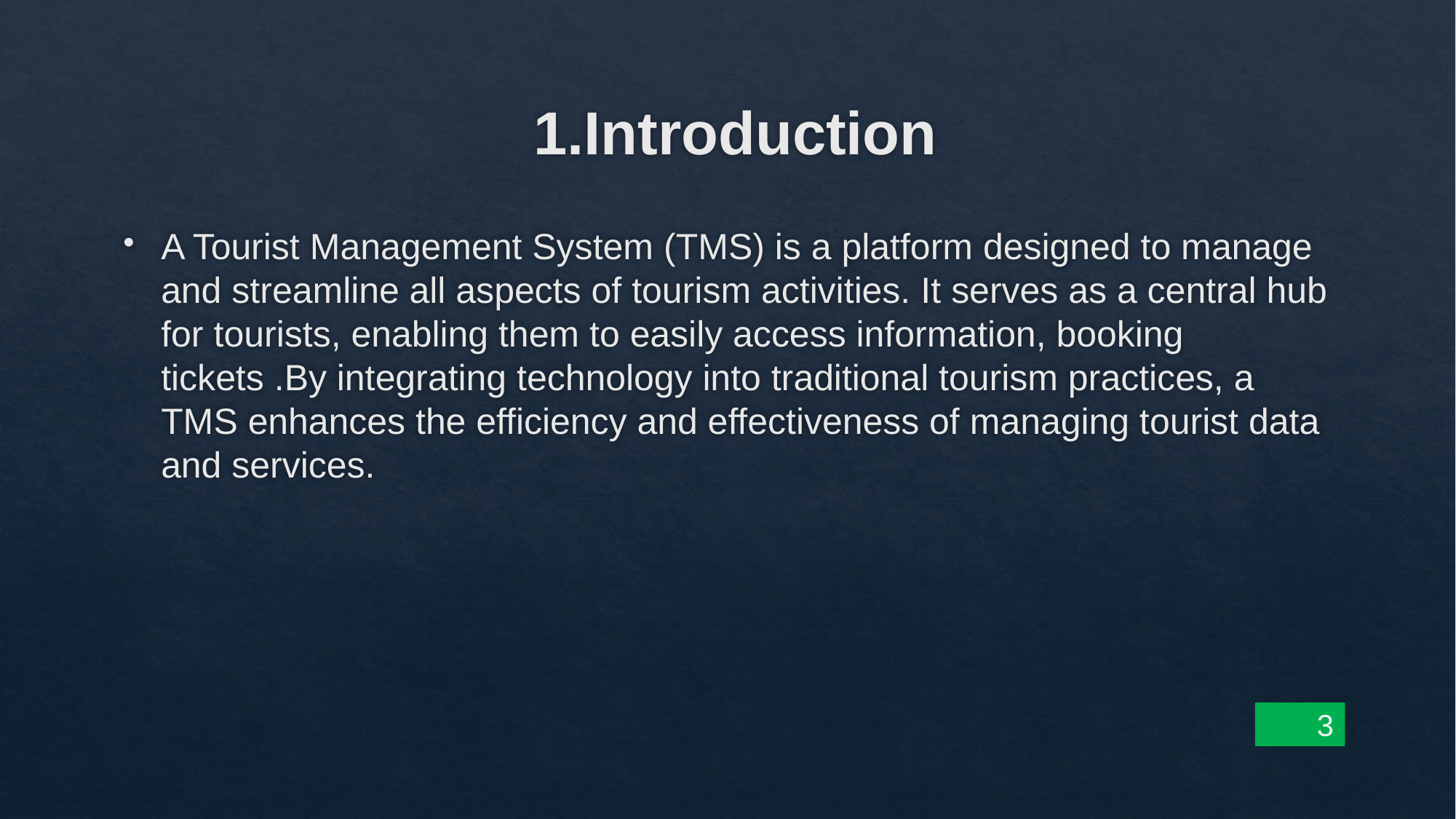

# 1.Introduction
A Tourist Management System (TMS) is a platform designed to manage and streamline all aspects of tourism activities. It serves as a central hub for tourists, enabling them to easily access information, booking tickets .By integrating technology into traditional tourism practices, a TMS enhances the efficiency and effectiveness of managing tourist data and services.
3